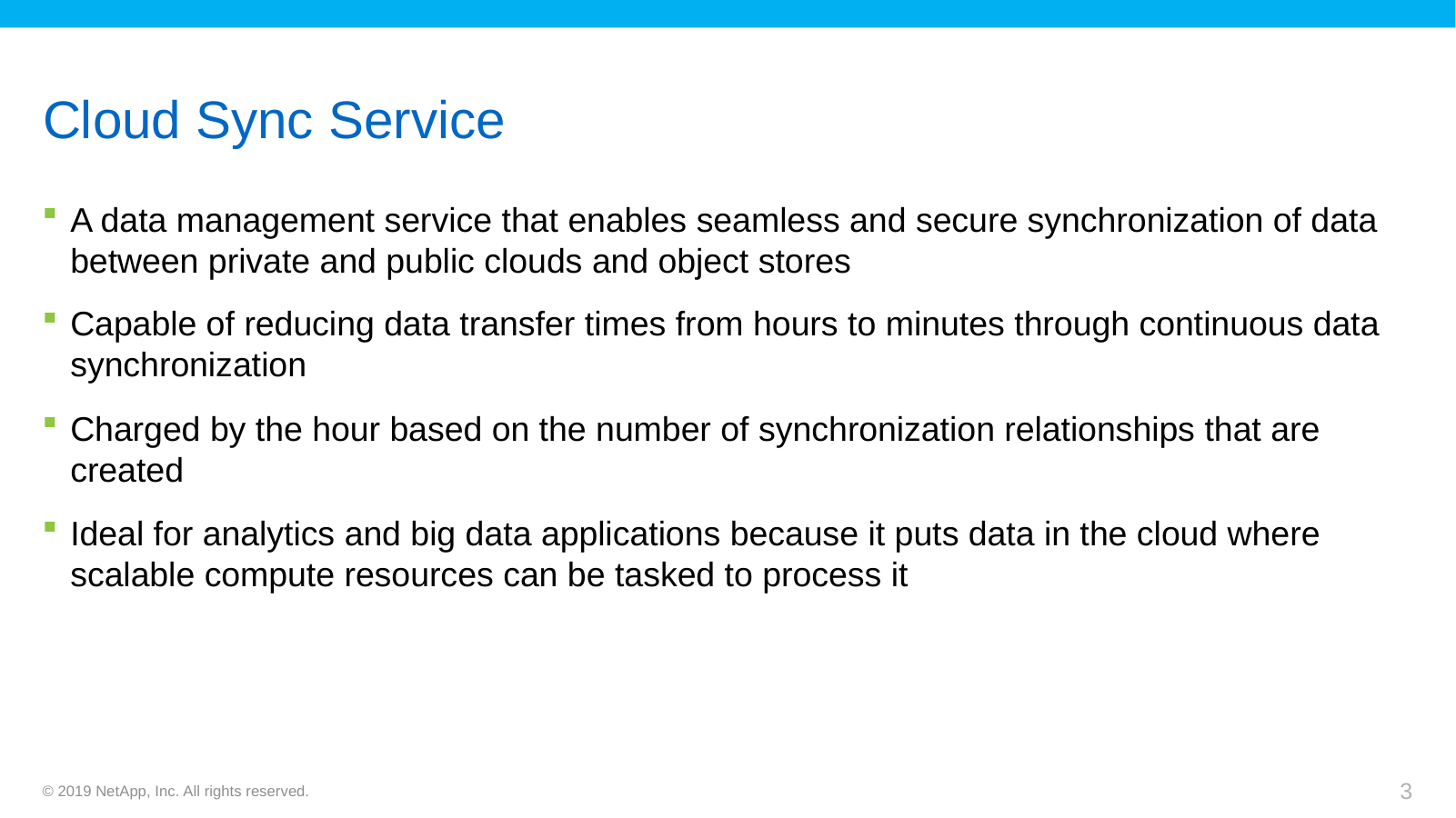

# Cloud Sync Service

A data management service that enables seamless and secure synchronization of data between private and public clouds and object stores
Capable of reducing data transfer times from hours to minutes through continuous data synchronization
Charged by the hour based on the number of synchronization relationships that are created
Ideal for analytics and big data applications because it puts data in the cloud where scalable compute resources can be tasked to process it

© 2019 NetApp, Inc. All rights reserved.

3